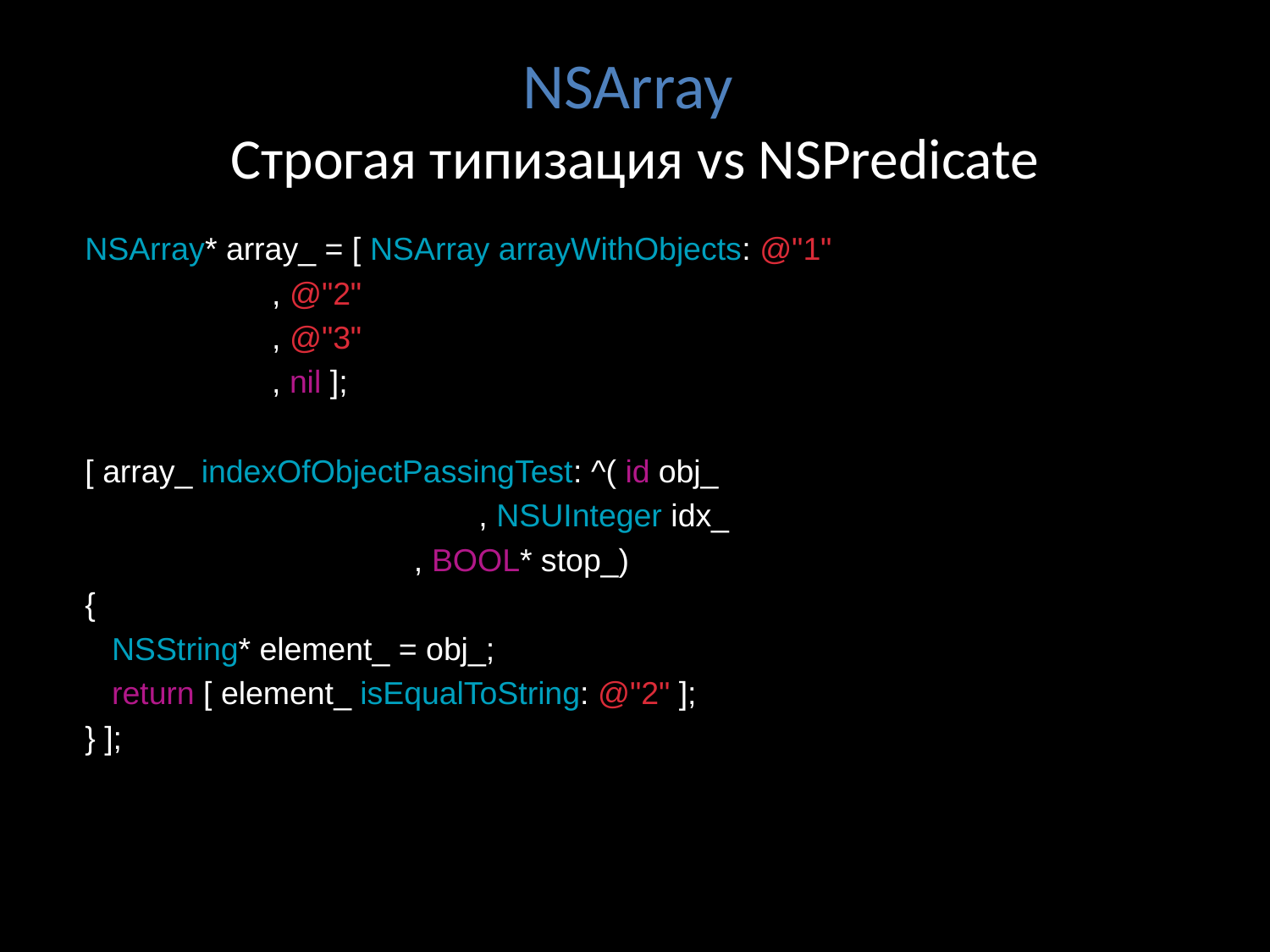

# NSArray Строгая типизация vs NSPredicate
 NSArray* array_ = [ NSArray arrayWithObjects: @"1"
                      , @"2"
                      , @"3"
                      , nil ];

 [ array_ indexOfObjectPassingTest: ^( id obj_
	                               , NSUInteger idx_
                                      , BOOL* stop_)
 {
    NSString* element_ = obj_;
    return [ element_ isEqualToString: @"2" ];
 } ];